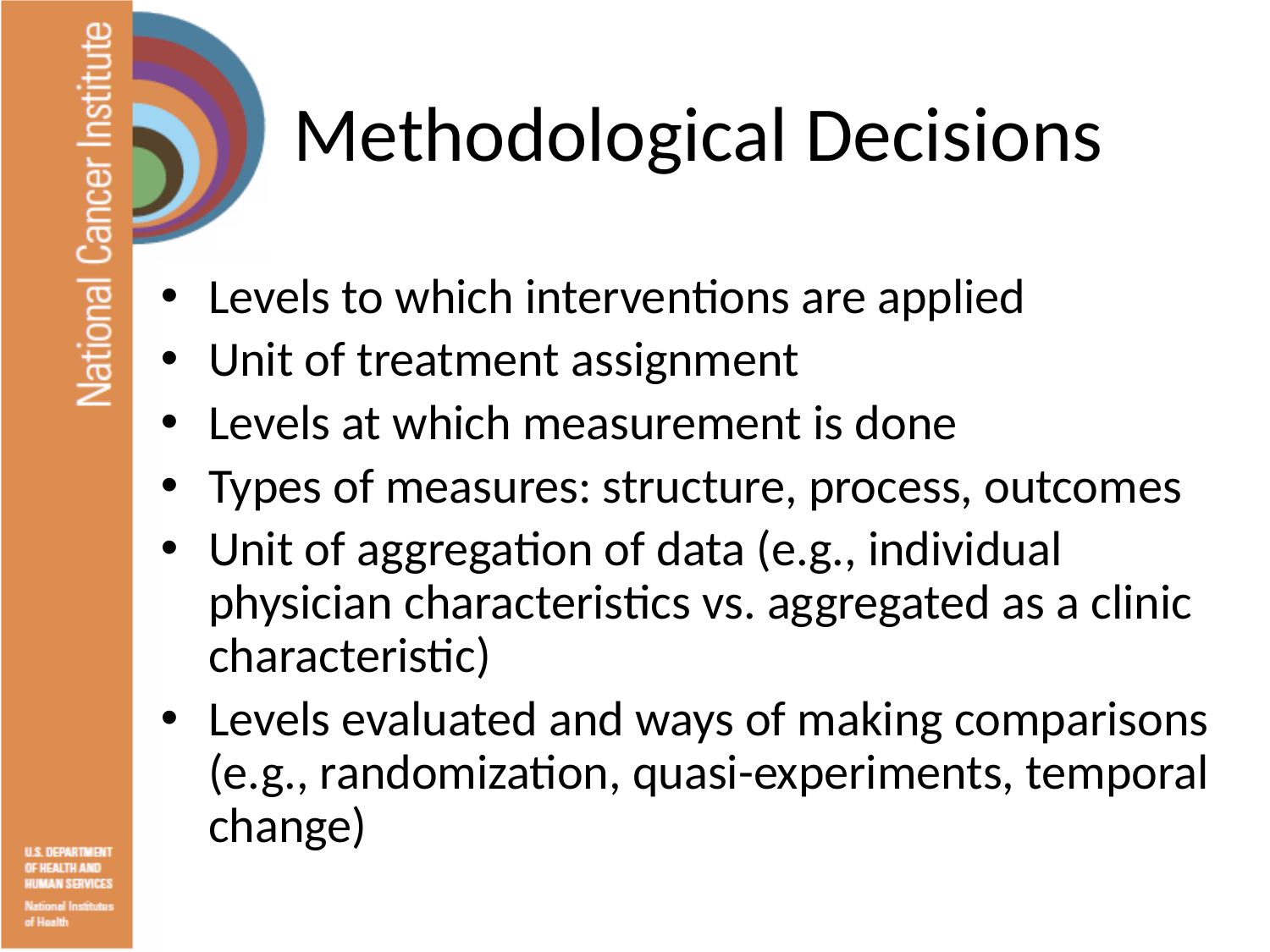

Methodological Decisions
Levels to which interventions are applied
Unit of treatment assignment
Levels at which measurement is done
Types of measures: structure, process, outcomes
Unit of aggregation of data (e.g., individual physician characteristics vs. aggregated as a clinic characteristic)
Levels evaluated and ways of making comparisons (e.g., randomization, quasi-experiments, temporal change)